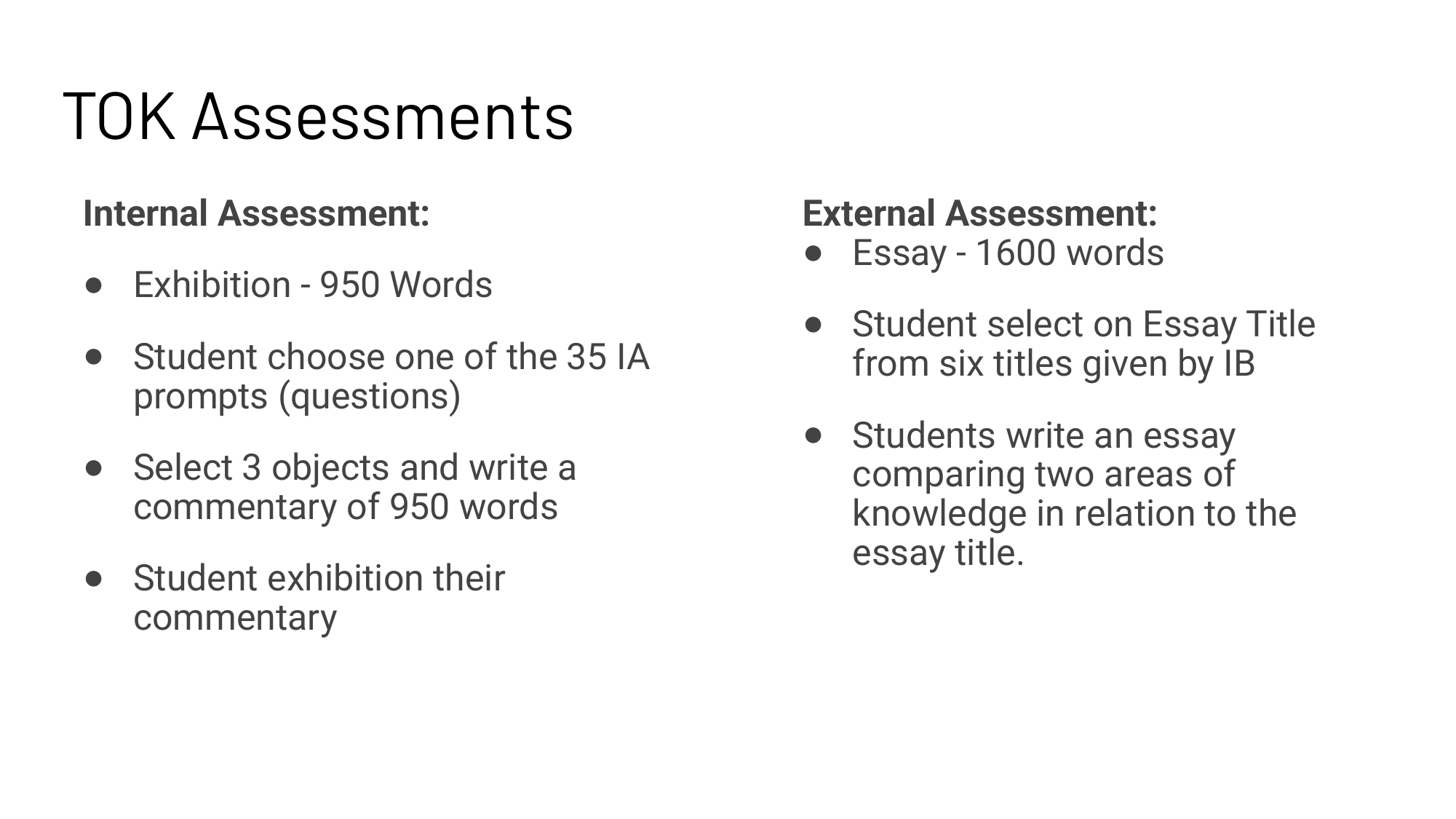

# TOK Assessments
Internal Assessment:
Exhibition - 950 Words
Student choose one of the 35 IA prompts (questions)
Select 3 objects and write a commentary of 950 words
Student exhibition their commentary
External Assessment:
Essay - 1600 words
Student select on Essay Title from six titles given by IB
Students write an essay comparing two areas of knowledge in relation to the essay title.